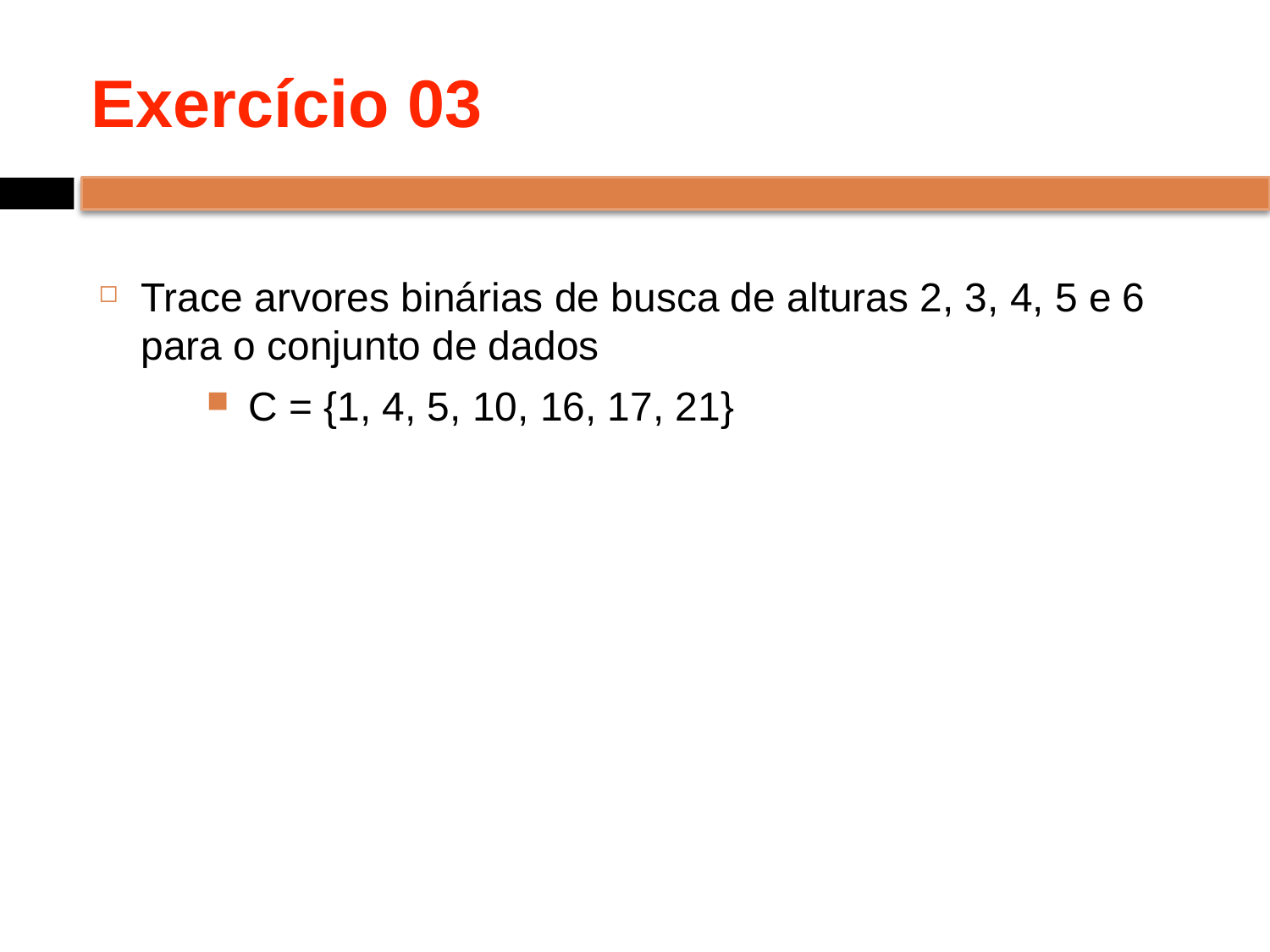

# Exercício 03
Trace arvores binárias de busca de alturas 2, 3, 4, 5 e 6 para o conjunto de dados
C = {1, 4, 5, 10, 16, 17, 21}
66